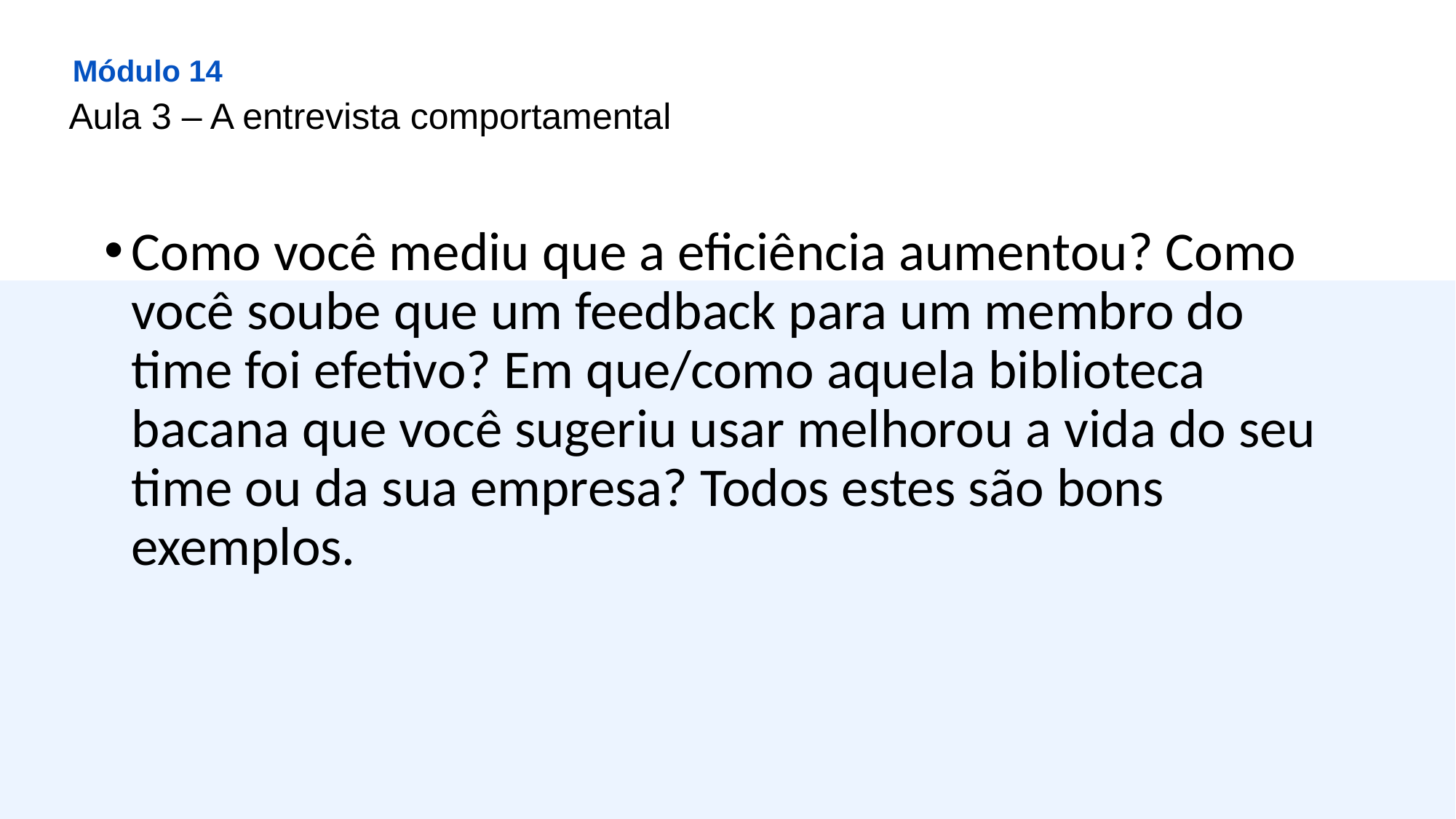

Módulo 14
Aula 3 – A entrevista comportamental
Como você mediu que a eficiência aumentou? Como você soube que um feedback para um membro do time foi efetivo? Em que/como aquela biblioteca bacana que você sugeriu usar melhorou a vida do seu time ou da sua empresa? Todos estes são bons exemplos.